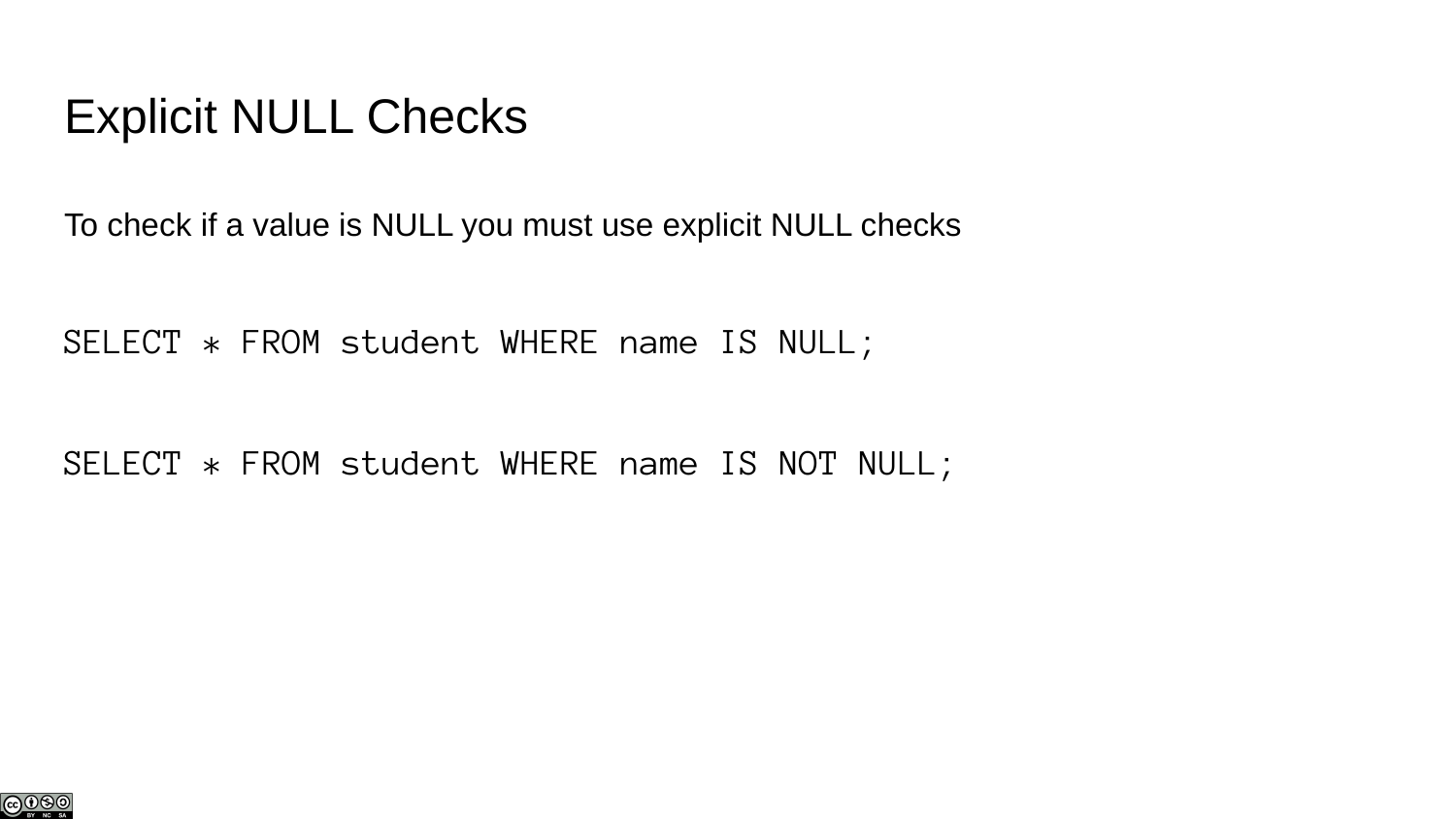

# Explicit NULL Checks
To check if a value is NULL you must use explicit NULL checks

SELECT * FROM student WHERE name IS NULL;
SELECT * FROM student WHERE name IS NOT NULL;